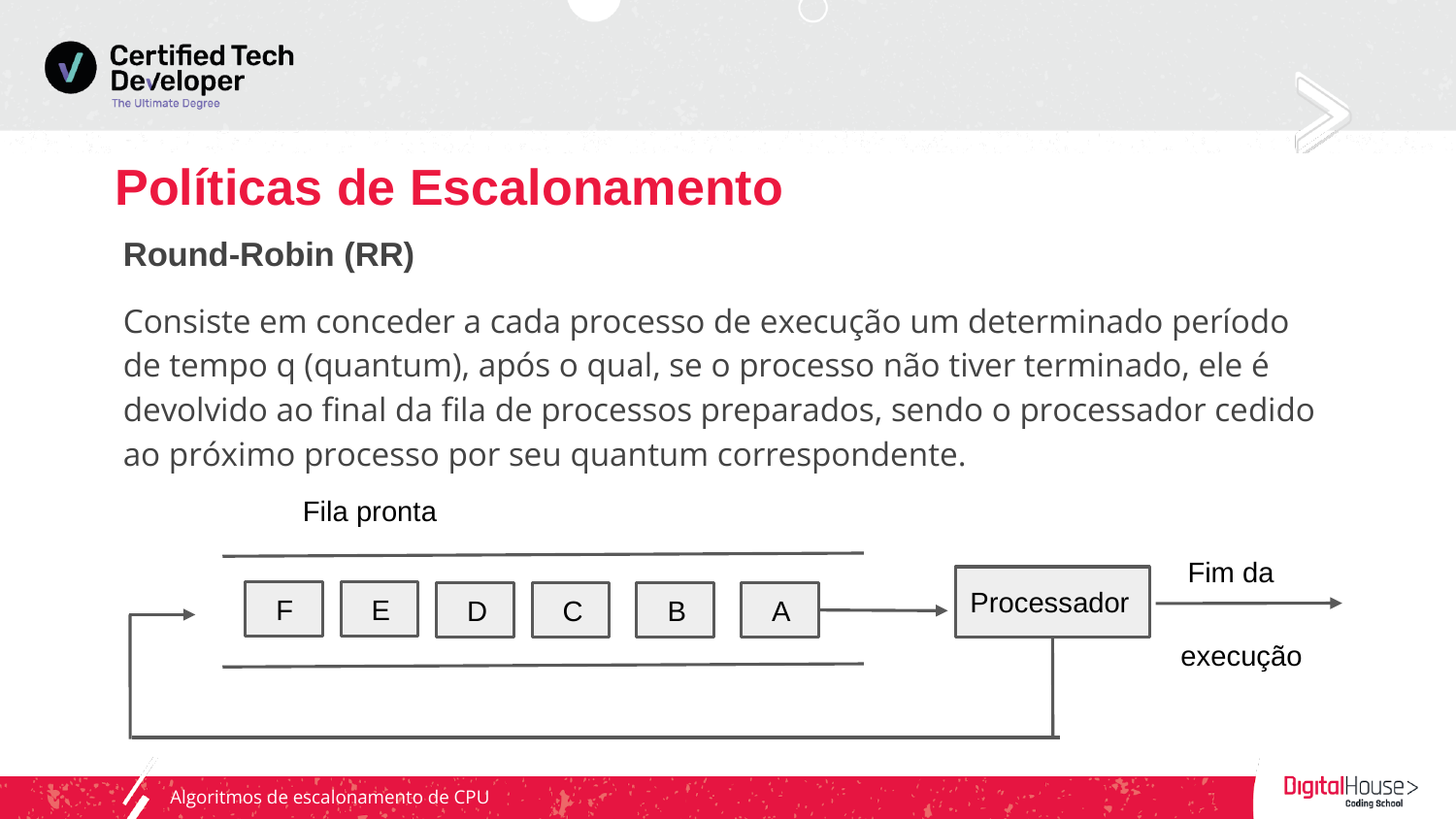

# Políticas de Escalonamento
Round-Robin (RR)
Consiste em conceder a cada processo de execução um determinado período de tempo q (quantum), após o qual, se o processo não tiver terminado, ele é devolvido ao final da fila de processos preparados, sendo o processador cedido ao próximo processo por seu quantum correspondente.
Fila pronta

Fim da
Processador
  F
  E
  C
  A
  D
  B
execução